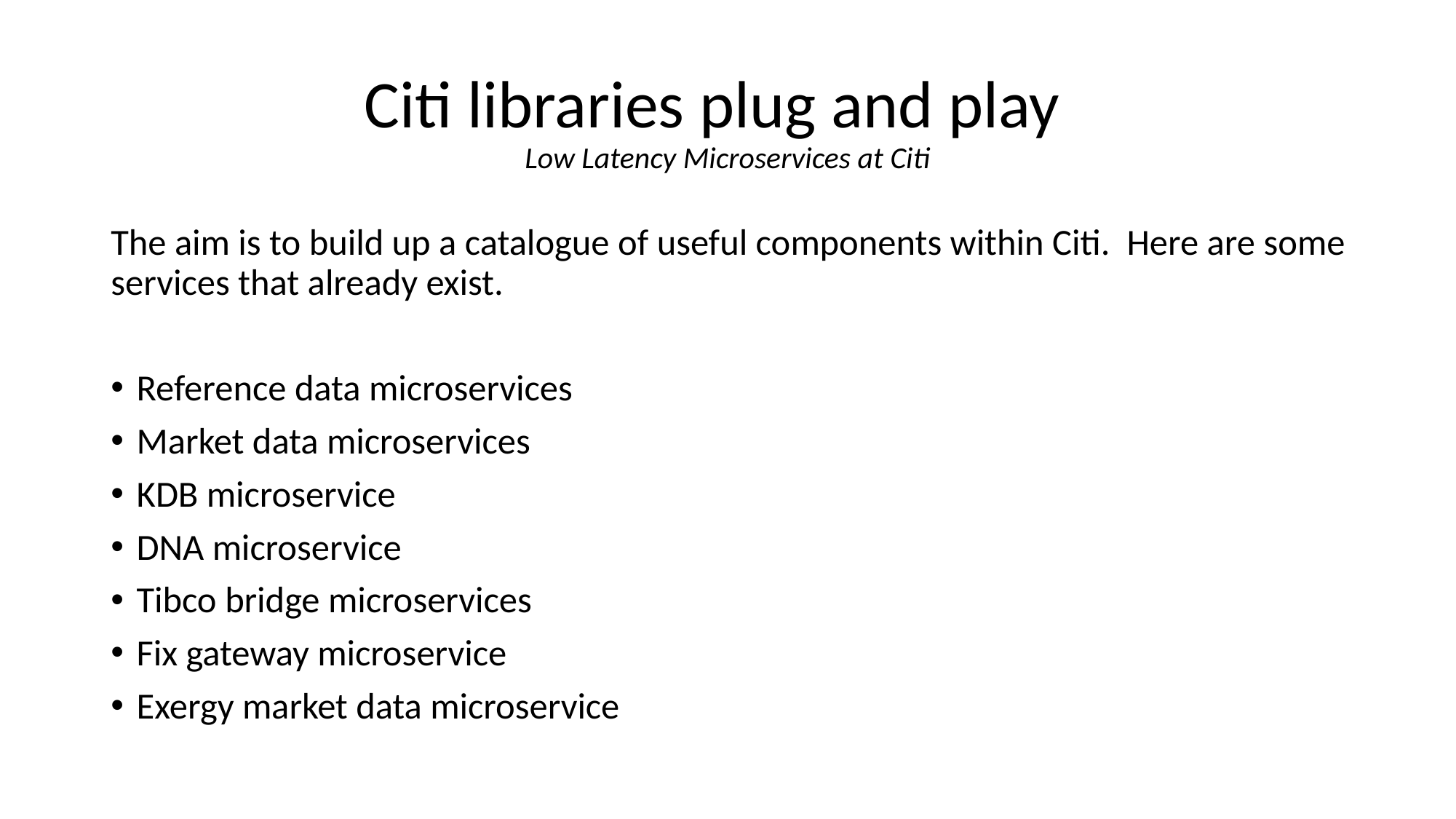

# Citi libraries plug and play Low Latency Microservices at Citi
The aim is to build up a catalogue of useful components within Citi.  Here are some services that already exist.

Reference data microservices
Market data microservices
KDB microservice
DNA microservice
Tibco bridge microservices
Fix gateway microservice
Exergy market data microservice